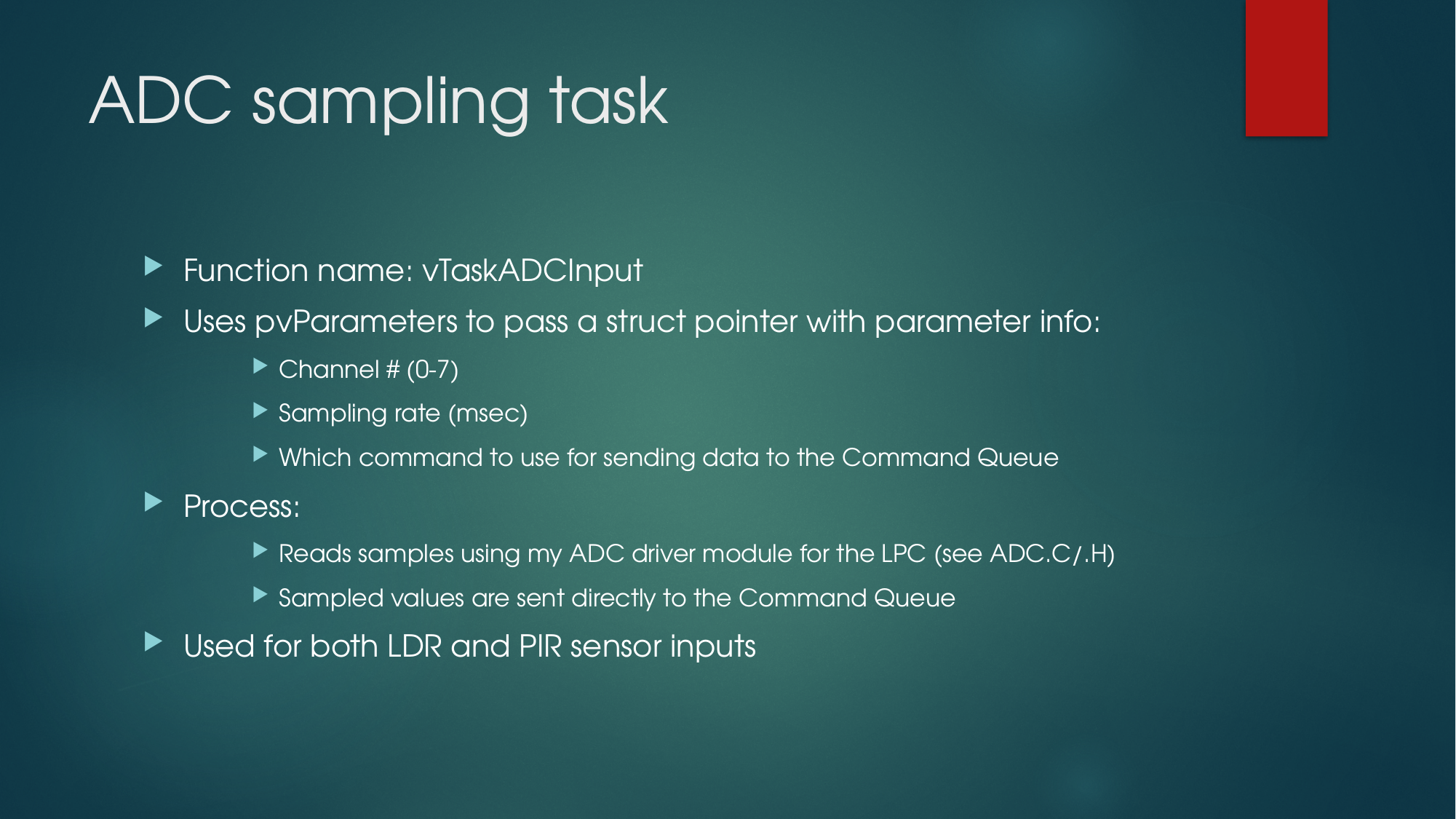

# ADC sampling task
Function name: vTaskADCInput
Uses pvParameters to pass a struct pointer with parameter info:
Channel # (0-7)
Sampling rate (msec)
Which command to use for sending data to the Command Queue
Process:
Reads samples using my ADC driver module for the LPC (see ADC.C/.H)
Sampled values are sent directly to the Command Queue
Used for both LDR and PIR sensor inputs